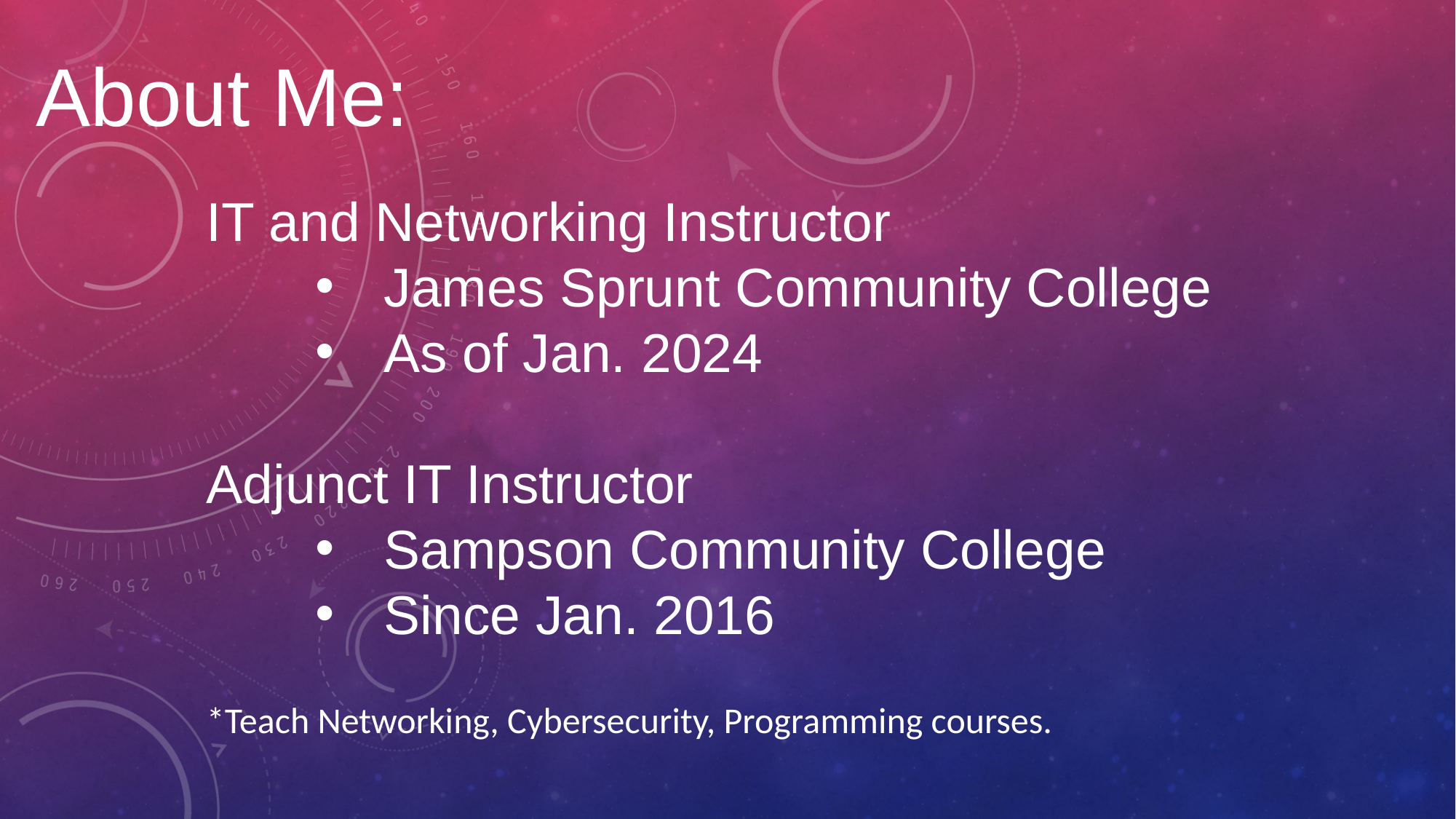

About Me:
IT and Networking Instructor
James Sprunt Community College
As of Jan. 2024

Adjunct IT Instructor
Sampson Community College
Since Jan. 2016
*Teach Networking, Cybersecurity, Programming courses.